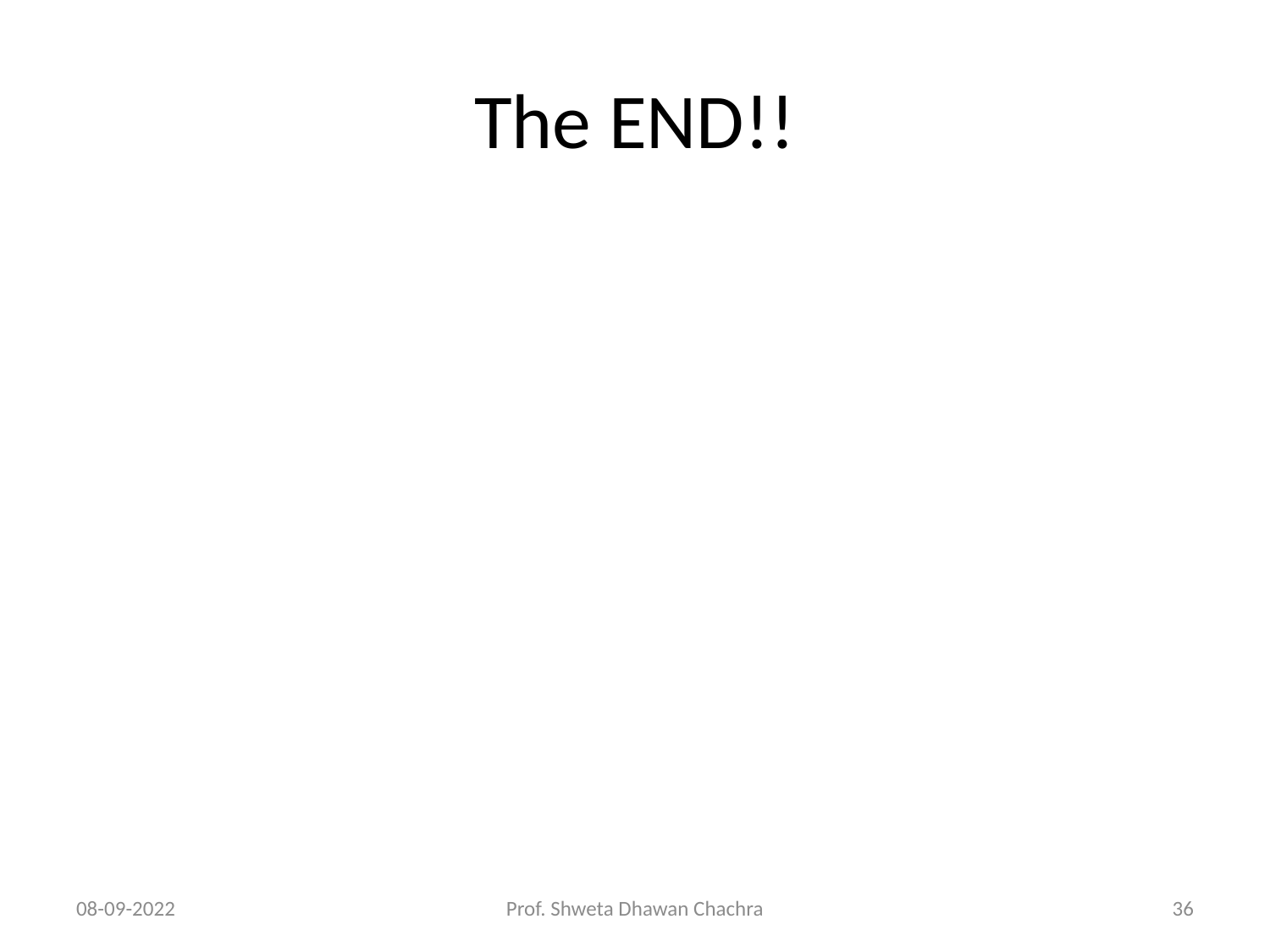

# The END!!

08-09-2022
Prof. Shweta Dhawan Chachra
36